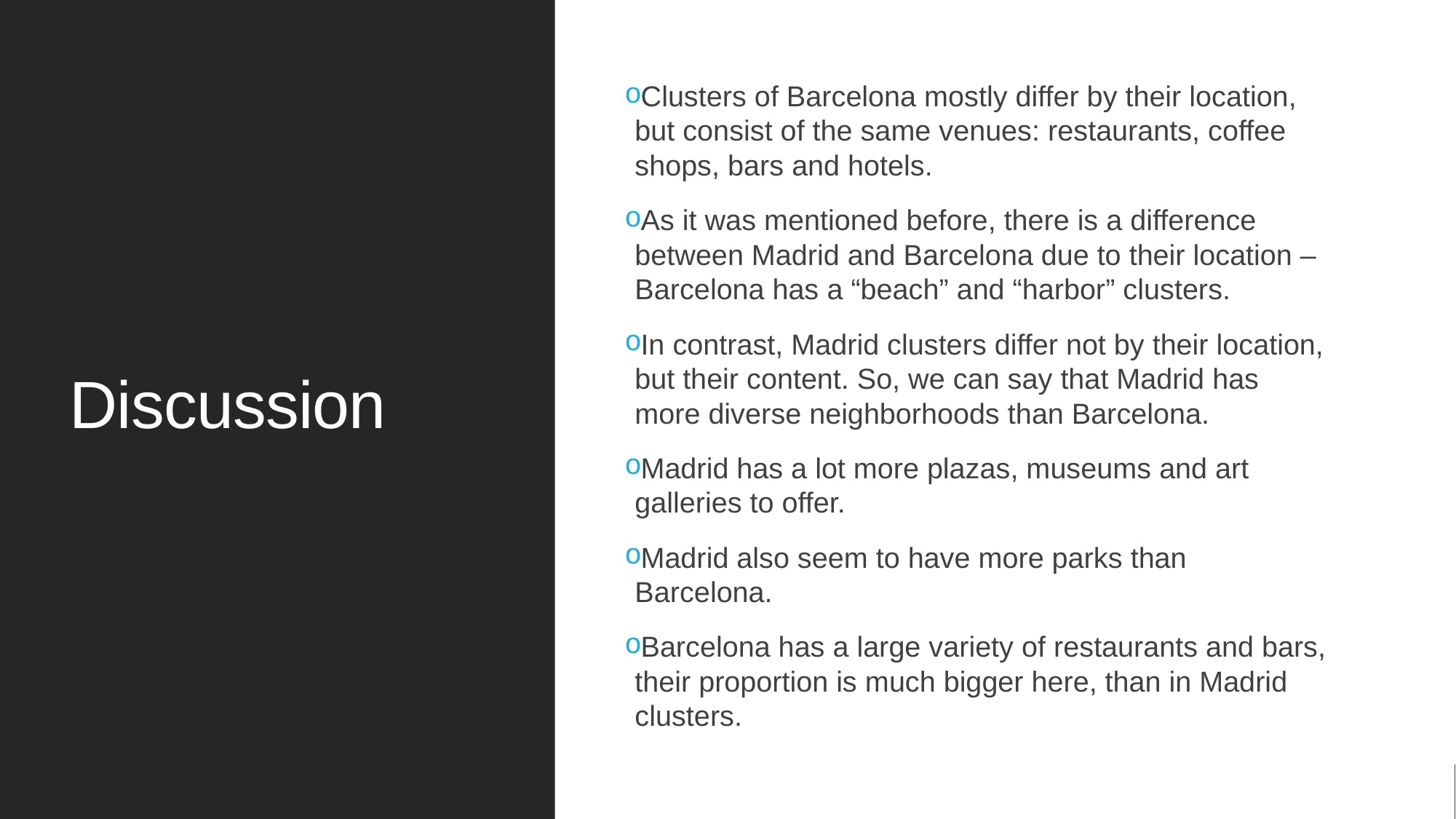

# Discussion
Clusters of Barcelona mostly differ by their location, but consist of the same venues: restaurants, coffee shops, bars and hotels.
As it was mentioned before, there is a difference between Madrid and Barcelona due to their location – Barcelona has a “beach” and “harbor” clusters.
In contrast, Madrid clusters differ not by their location, but their content. So, we can say that Madrid has more diverse neighborhoods than Barcelona.
Madrid has a lot more plazas, museums and art galleries to offer.
Madrid also seem to have more parks than Barcelona.
Barcelona has a large variety of restaurants and bars, their proportion is much bigger here, than in Madrid clusters.